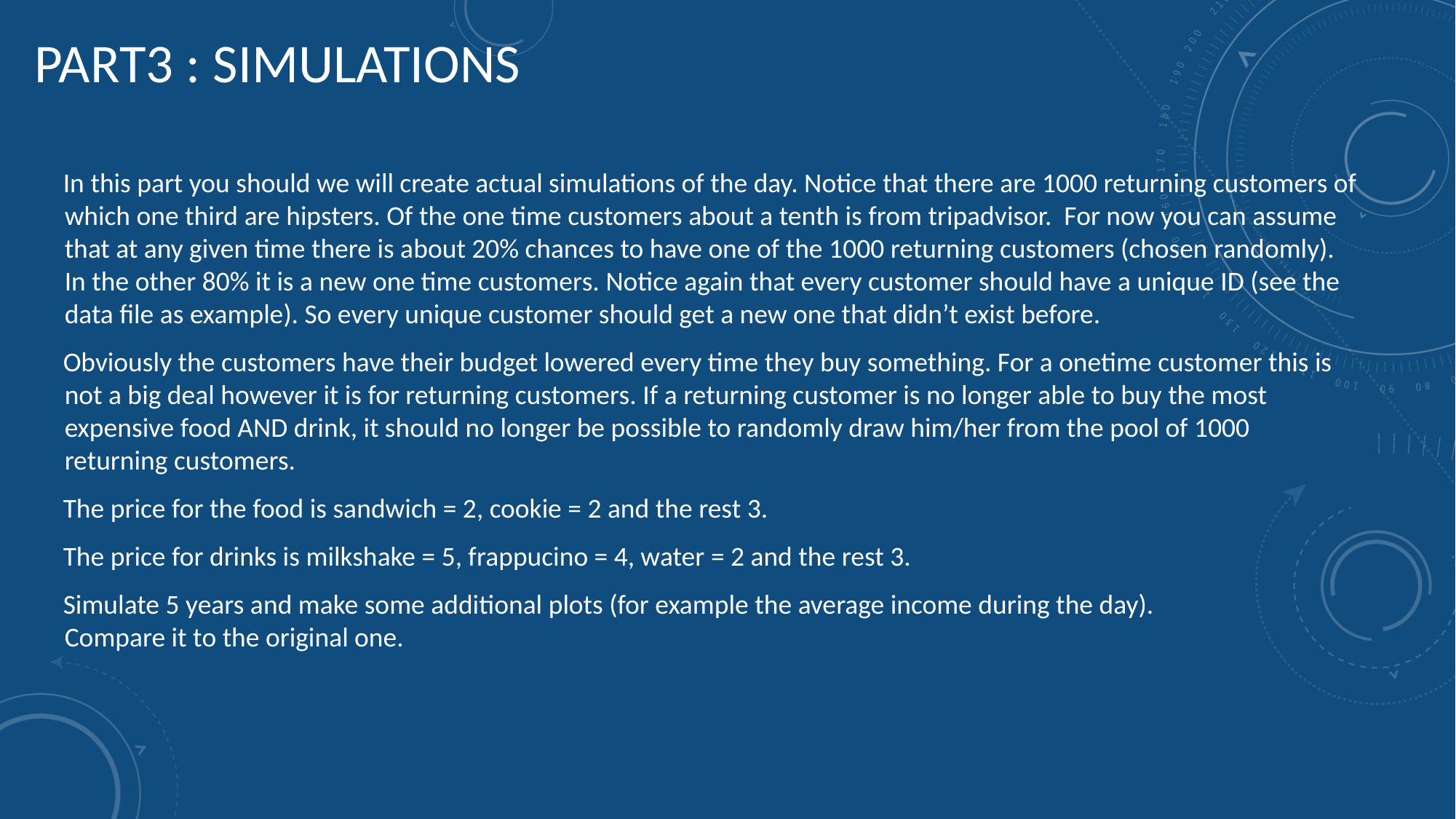

# PArt3 : SIMULATIONS

In this part you should we will create actual simulations of the day. Notice that there are 1000 returning customers of which one third are hipsters. Of the one time customers about a tenth is from tripadvisor.  For now you can assume that at any given time there is about 20% chances to have one of the 1000 returning customers (chosen randomly). In the other 80% it is a new one time customers. Notice again that every customer should have a unique ID (see the data file as example). So every unique customer should get a new one that didn’t exist before.
Obviously the customers have their budget lowered every time they buy something. For a onetime customer this is not a big deal however it is for returning customers. If a returning customer is no longer able to buy the most expensive food AND drink, it should no longer be possible to randomly draw him/her from the pool of 1000 returning customers.
The price for the food is sandwich = 2, cookie = 2 and the rest 3.
The price for drinks is milkshake = 5, frappucino = 4, water = 2 and the rest 3.
Simulate 5 years and make some additional plots (for example the average income during the day).
Compare it to the original one.